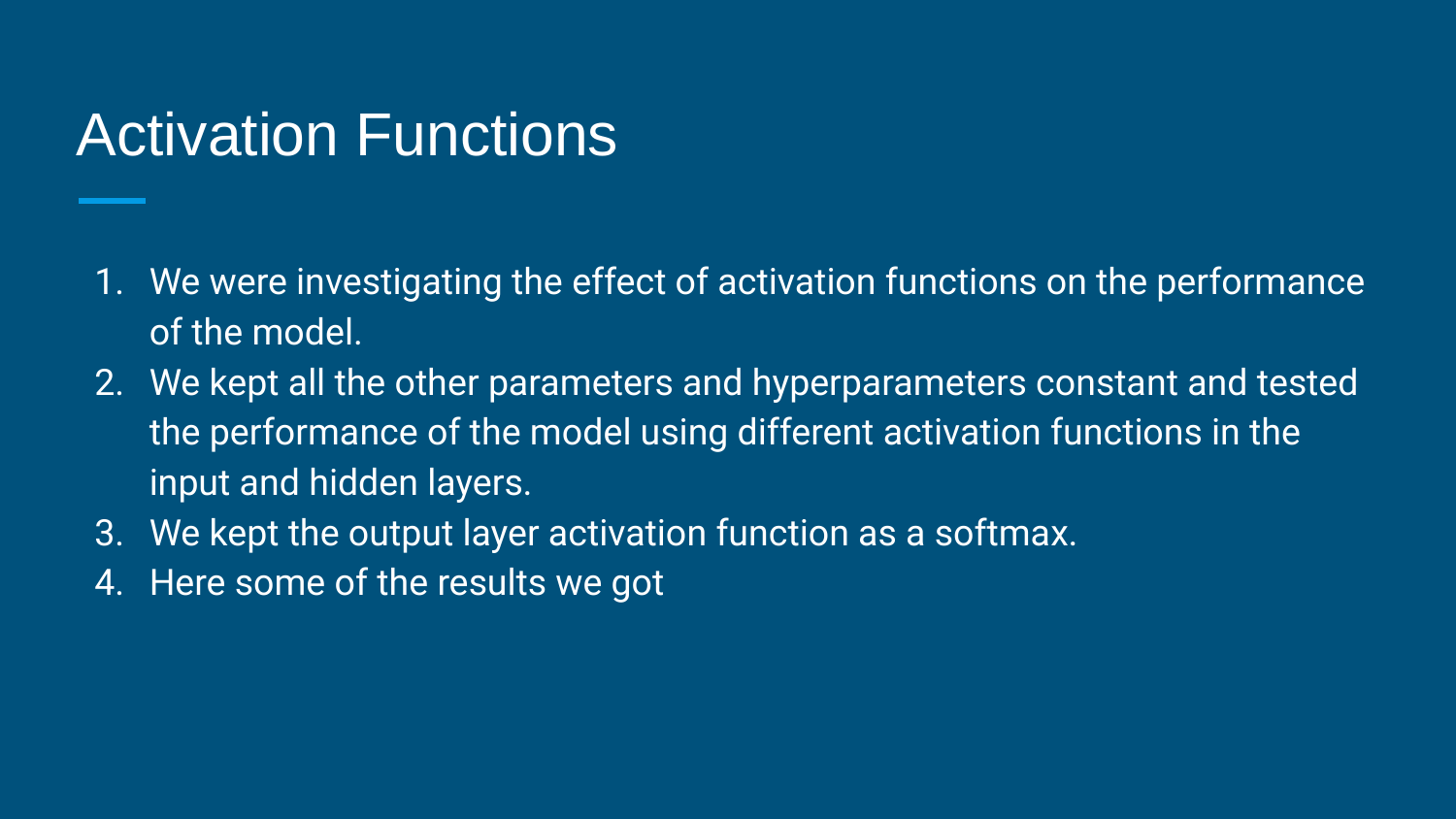

# Activation Functions
We were investigating the effect of activation functions on the performance of the model.
We kept all the other parameters and hyperparameters constant and tested the performance of the model using different activation functions in the input and hidden layers.
We kept the output layer activation function as a softmax.
Here some of the results we got